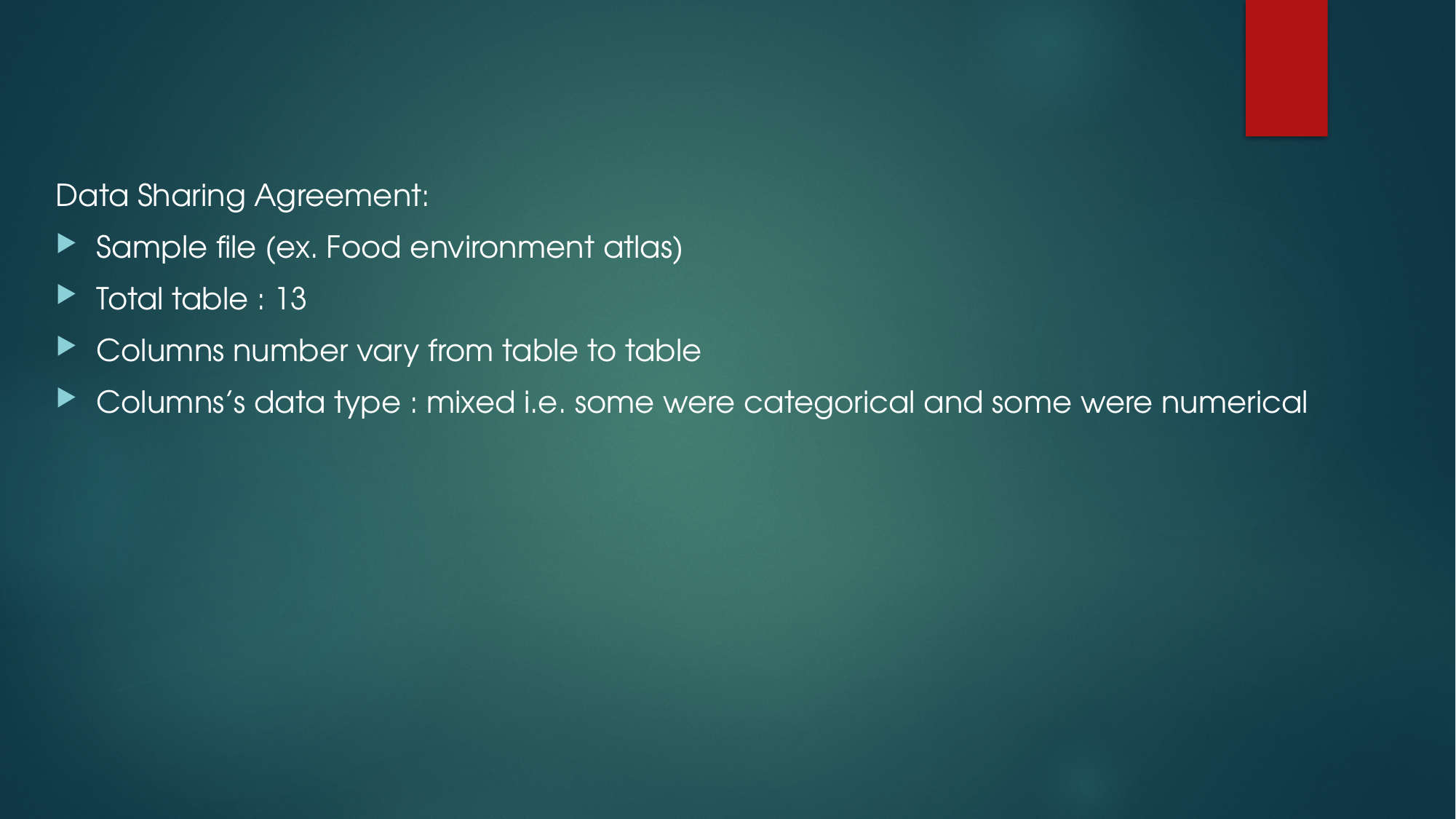

Data Sharing Agreement:
Sample file (ex. Food environment atlas)
Total table : 13
Columns number vary from table to table
Columns’s data type : mixed i.e. some were categorical and some were numerical